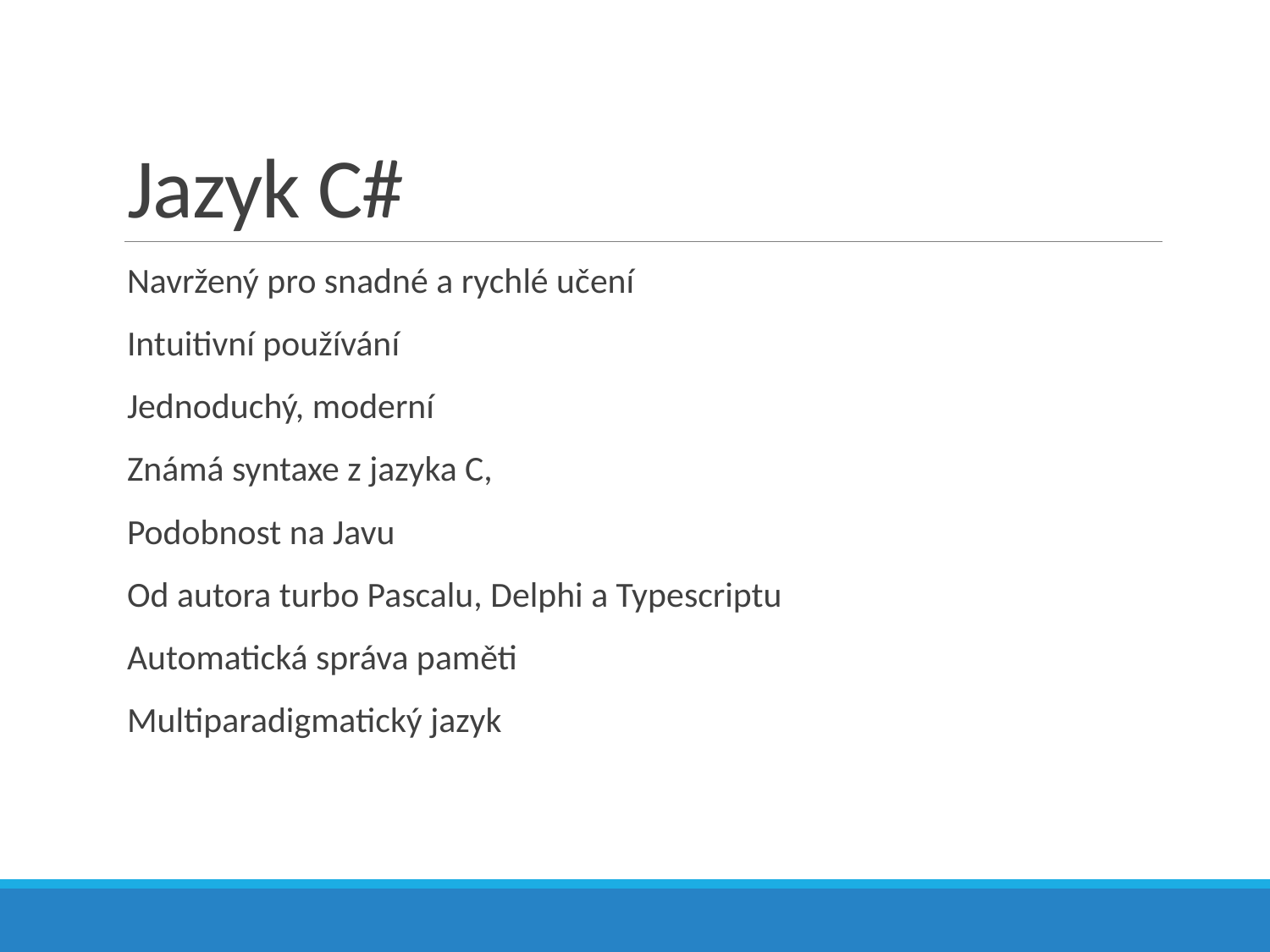

# Jazyk C#
Navržený pro snadné a rychlé učení
Intuitivní používání
Jednoduchý, moderní
Známá syntaxe z jazyka C,
Podobnost na Javu
Od autora turbo Pascalu, Delphi a Typescriptu
Automatická správa paměti
Multiparadigmatický jazyk